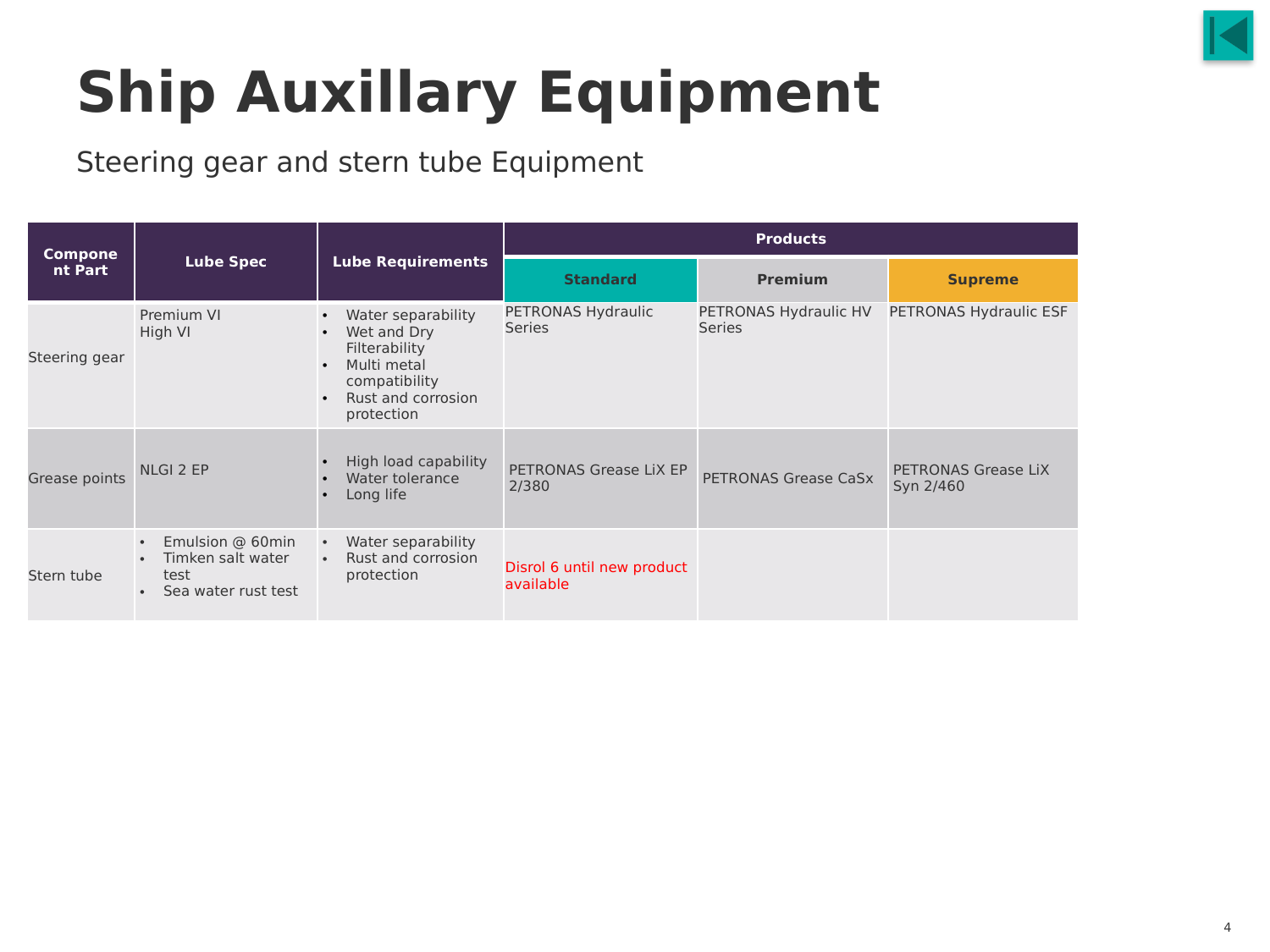

# Ship Auxillary Equipment
Steering gear and stern tube Equipment

| Component Part | Lube Spec | Lube Requirements | Products |  |  |
| --- | --- | --- | --- | --- | --- |
|  |  |  | Standard | Premium | Supreme |
| Steering gear | Premium VI High VI | Water separability Wet and Dry Filterability Multi metal compatibility Rust and corrosion protection | PETRONAS Hydraulic Series | PETRONAS Hydraulic HV Series | PETRONAS Hydraulic ESF |
| Grease points | NLGI 2 EP | High load capability Water tolerance Long life | PETRONAS Grease LiX EP 2/380 | PETRONAS Grease CaSx | PETRONAS Grease LiX Syn 2/460 |
| Stern tube | Emulsion @ 60min Timken salt water test Sea water rust test | Water separability Rust and corrosion protection | Disrol 6 until new product available |  |  |